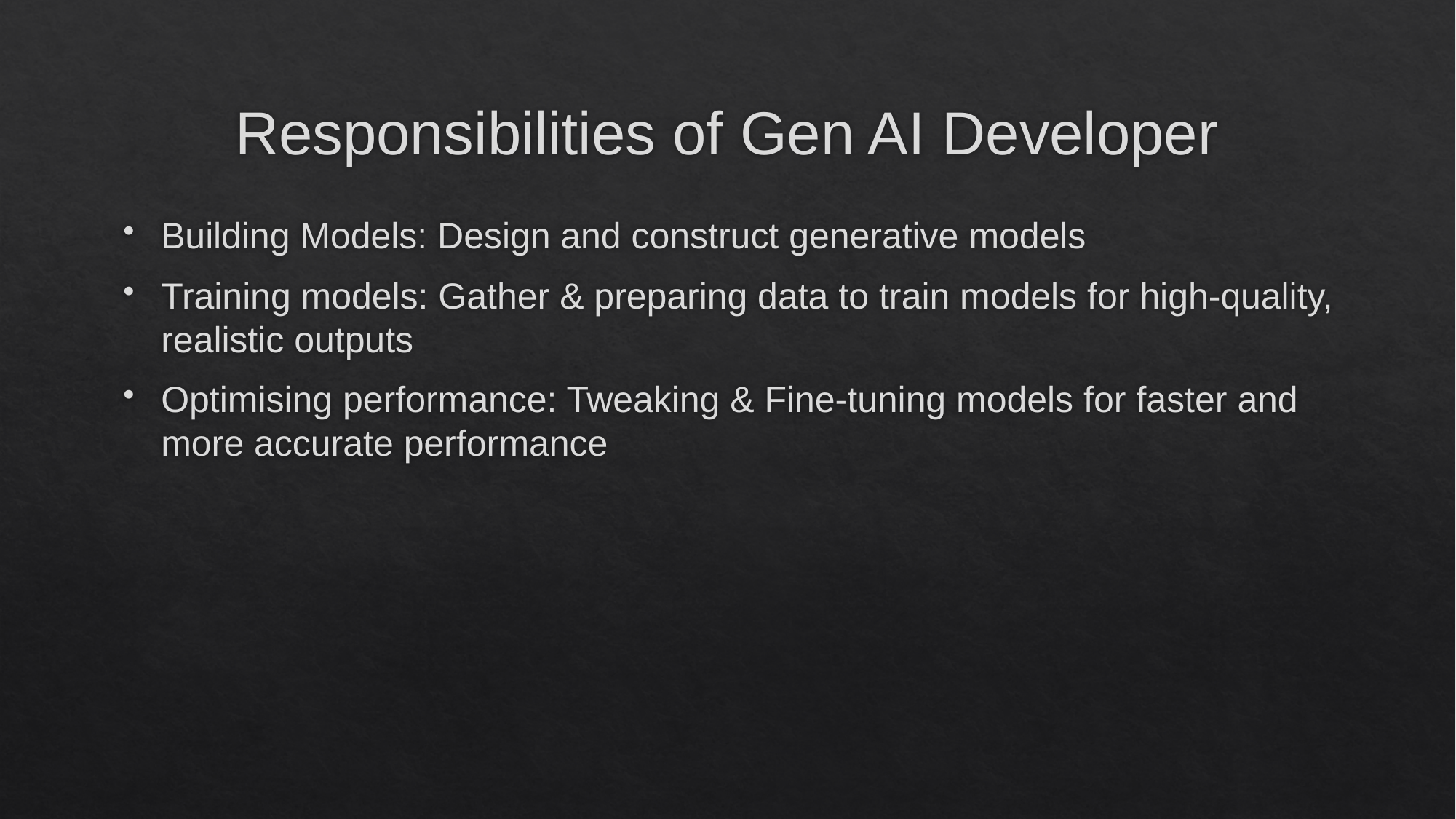

# Responsibilities of Gen AI Developer
Building Models: Design and construct generative models
Training models: Gather & preparing data to train models for high-quality, realistic outputs
Optimising performance: Tweaking & Fine-tuning models for faster and more accurate performance